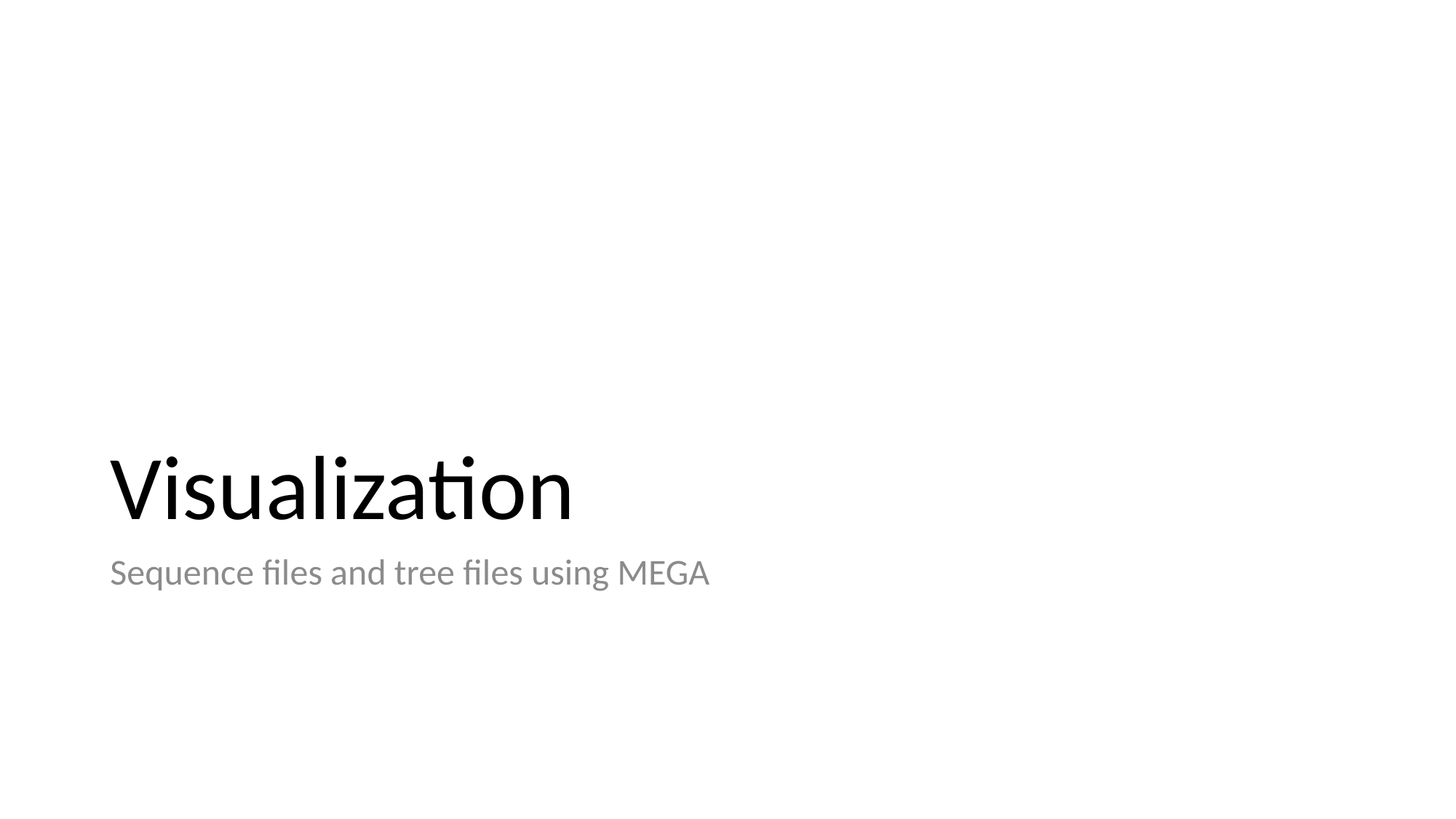

# Visualization
Sequence files and tree files using MEGA